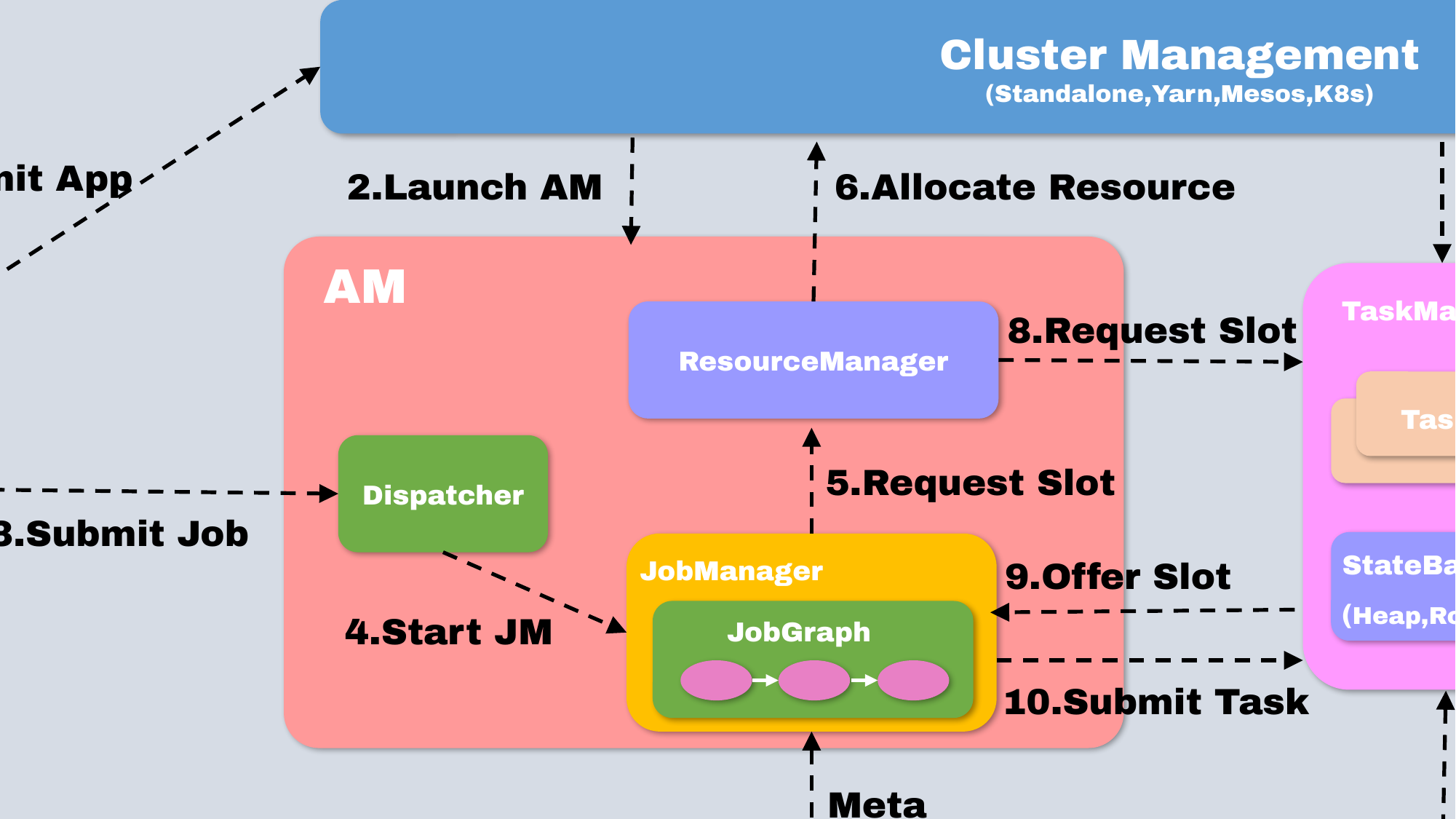

Cluster Management
(Standalone,Yarn,Mesos,K8s)
1.Submit App
2.Launch AM
6.Allocate Resource
7.Start TM

AM

TaskManager

Tasks

StateBackend
(Heap,Rocksdb)

TaskManager

Tasks

StateBackend
(Heap,Rocksdb)
8.Request Slot
ResourceManager

Client
shuffle
Dispatcher
5.Request Slot
3.Submit Job

JobManager

JobGraph

9.Offer Slot
4.Start JM
10.Submit Task
Snapshot / Recovery
Meta
Storage
(ZK, FileSystem, Rocksdb)